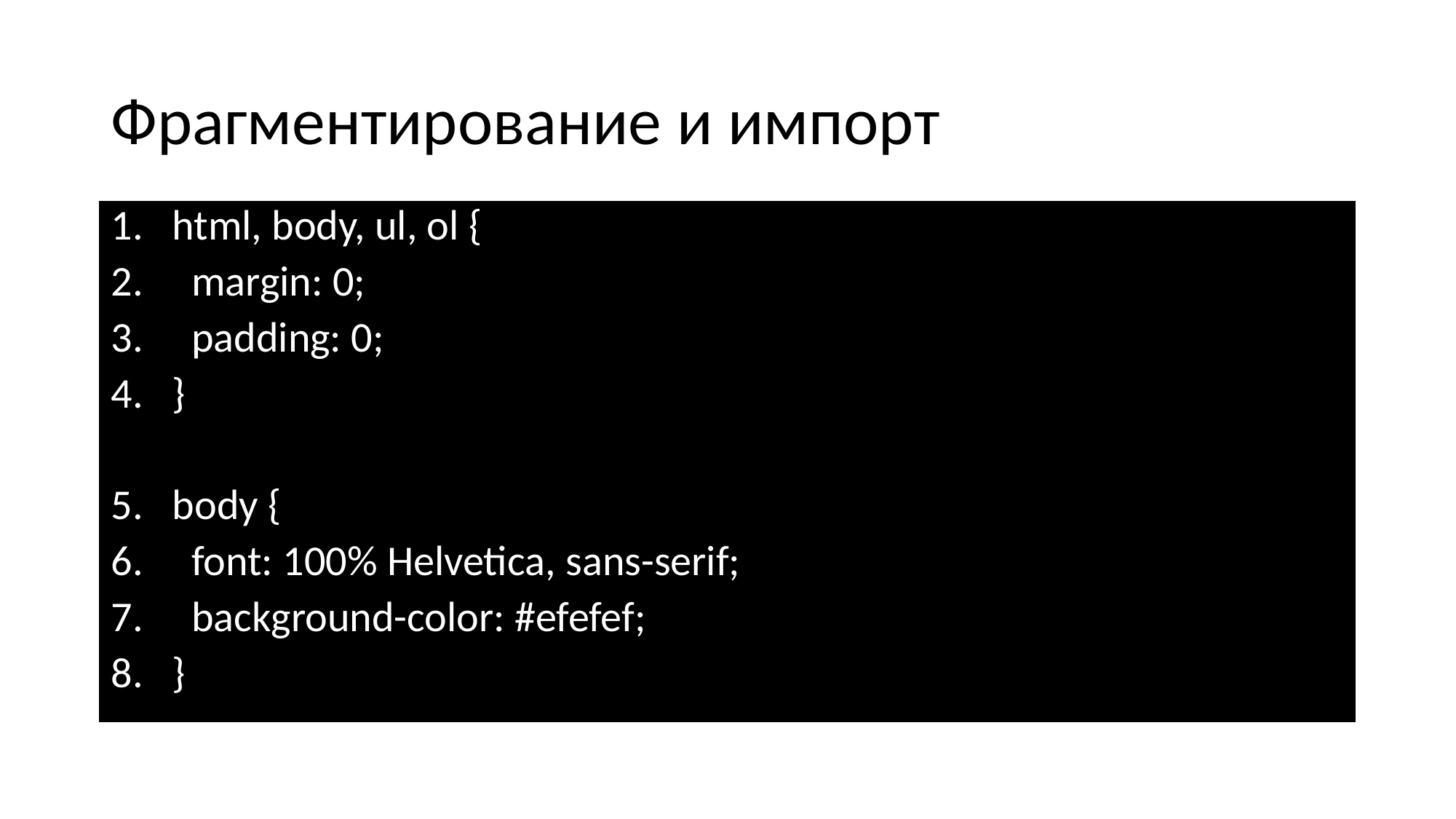

# Фрагментирование и импорт
html, body, ul, ol {
  margin: 0;
  padding: 0;
}

body {
  font: 100% Helvetica, sans-serif;
  background-color: #efefef;
}